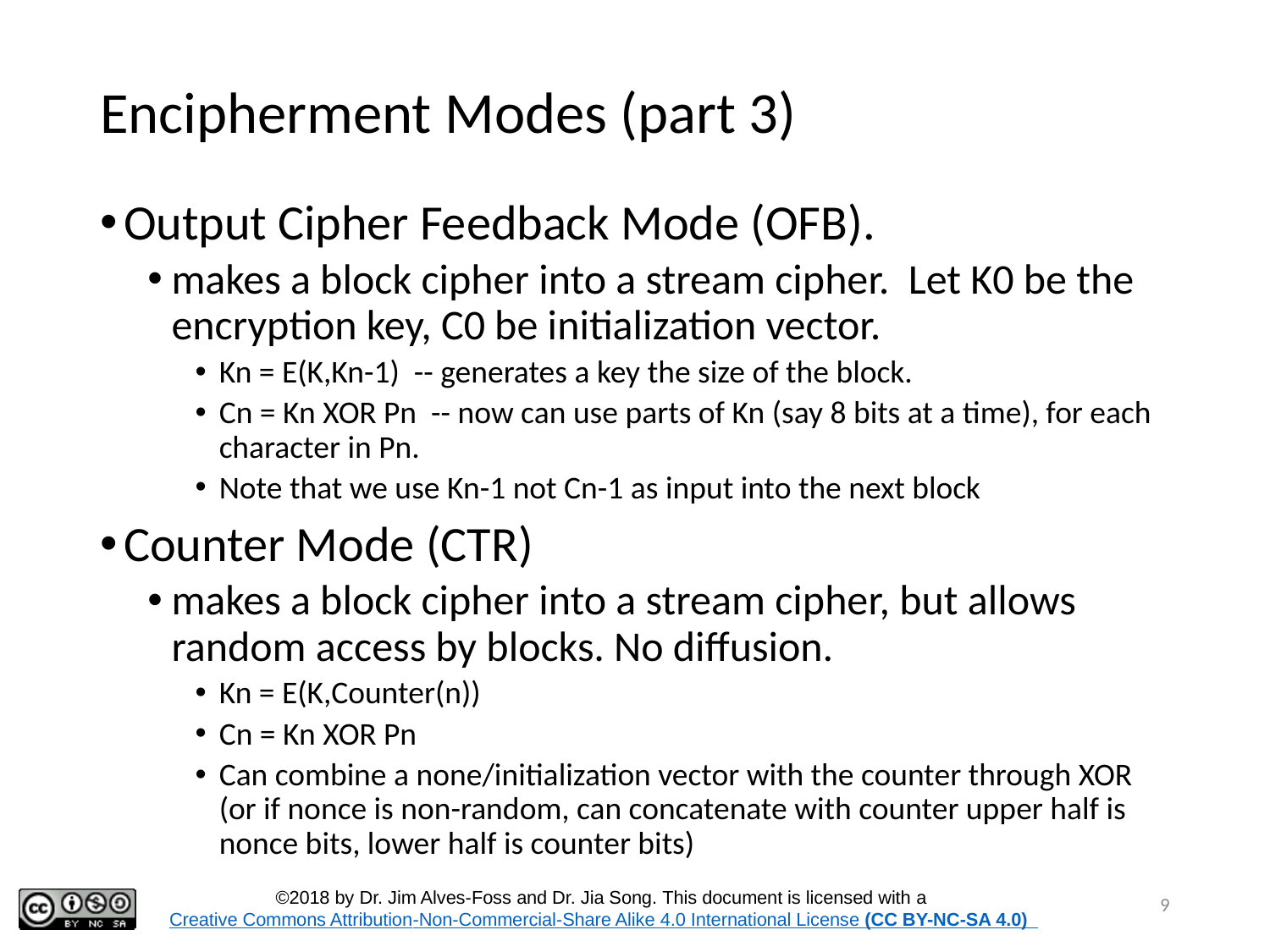

# Encipherment Modes (part 3)
Output Cipher Feedback Mode (OFB).
makes a block cipher into a stream cipher.  Let K0 be the encryption key, C0 be initialization vector.
Kn = E(K,Kn-1)  -- generates a key the size of the block.
Cn = Kn XOR Pn  -- now can use parts of Kn (say 8 bits at a time), for each character in Pn.
Note that we use Kn-1 not Cn-1 as input into the next block
Counter Mode (CTR)
makes a block cipher into a stream cipher, but allows random access by blocks. No diffusion.
Kn = E(K,Counter(n))
Cn = Kn XOR Pn
Can combine a none/initialization vector with the counter through XOR (or if nonce is non-random, can concatenate with counter upper half is nonce bits, lower half is counter bits)
9